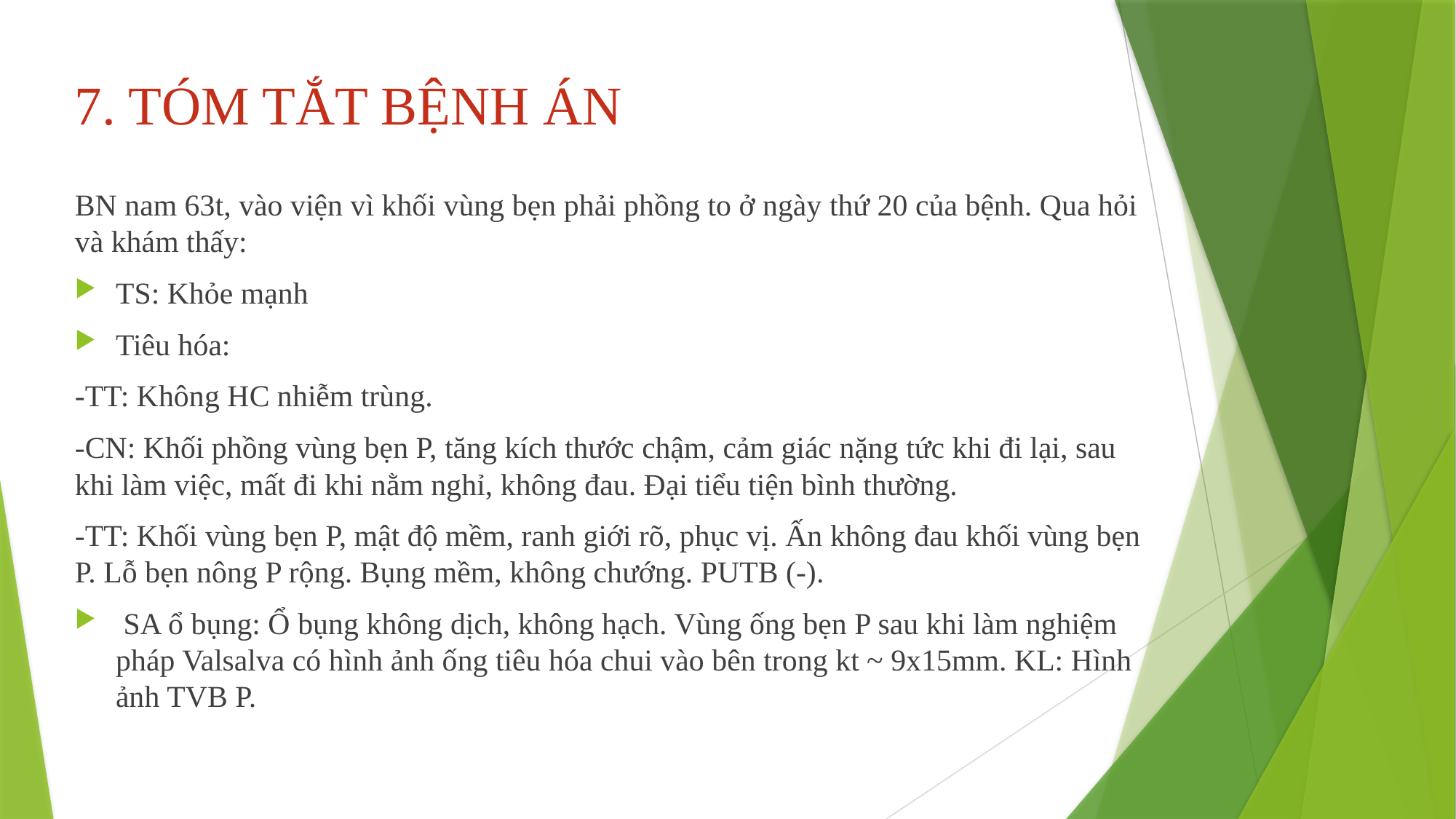

# 7. TÓM TẮT BỆNH ÁN
BN nam 63t, vào viện vì khối vùng bẹn phải phồng to ở ngày thứ 20 của bệnh. Qua hỏi và khám thấy:
TS: Khỏe mạnh
Tiêu hóa:
-TT: Không HC nhiễm trùng.
-CN: Khối phồng vùng bẹn P, tăng kích thước chậm, cảm giác nặng tức khi đi lại, sau khi làm việc, mất đi khi nằm nghỉ, không đau. Đại tiểu tiện bình thường.
-TT: Khối vùng bẹn P, mật độ mềm, ranh giới rõ, phục vị. Ấn không đau khối vùng bẹn P. Lỗ bẹn nông P rộng. Bụng mềm, không chướng. PUTB (-).
 SA ổ bụng: Ổ bụng không dịch, không hạch. Vùng ống bẹn P sau khi làm nghiệm pháp Valsalva có hình ảnh ống tiêu hóa chui vào bên trong kt ~ 9x15mm. KL: Hình ảnh TVB P.